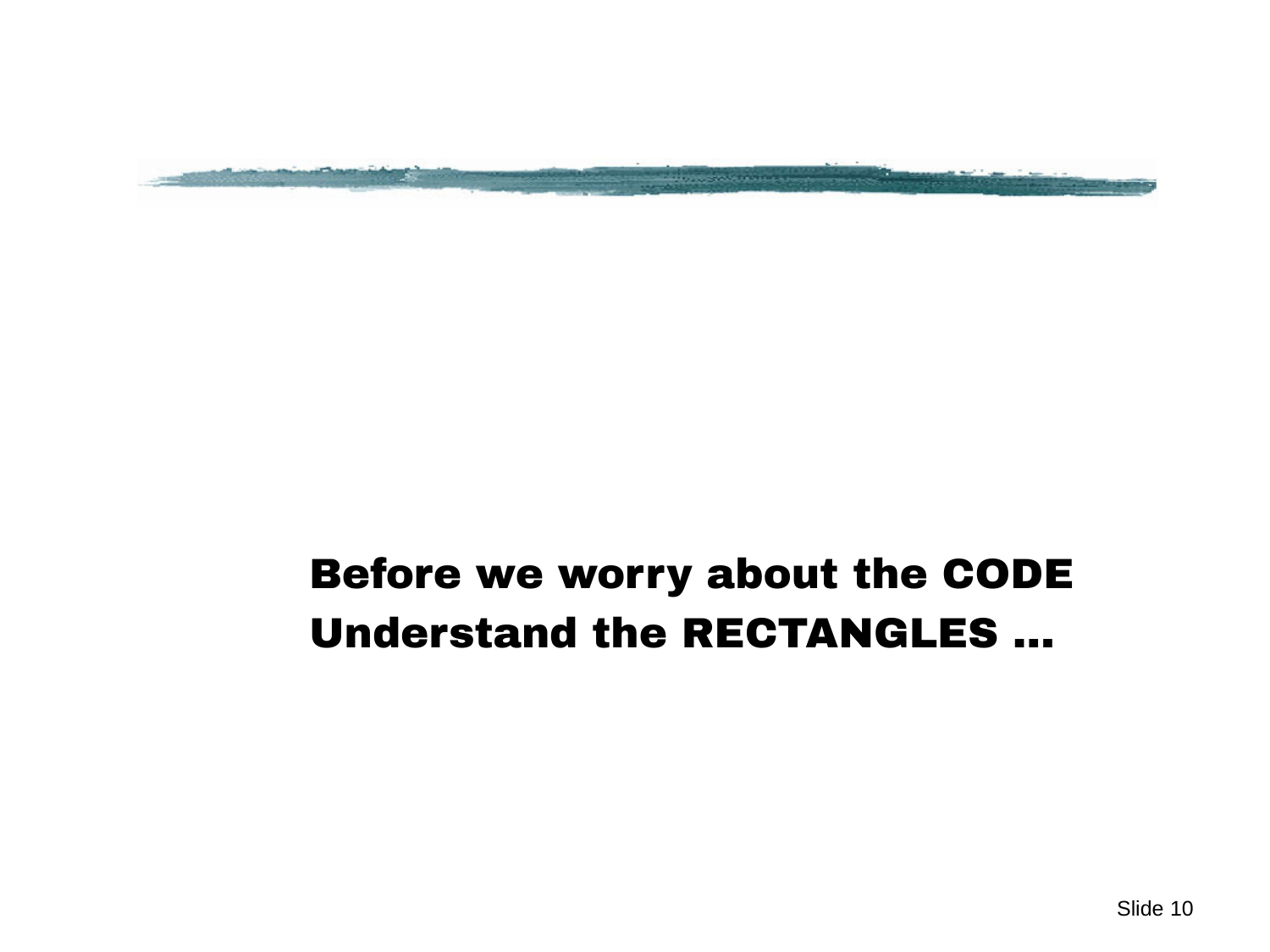

#
Before we worry about the CODE
Understand the RECTANGLES …
Slide 10